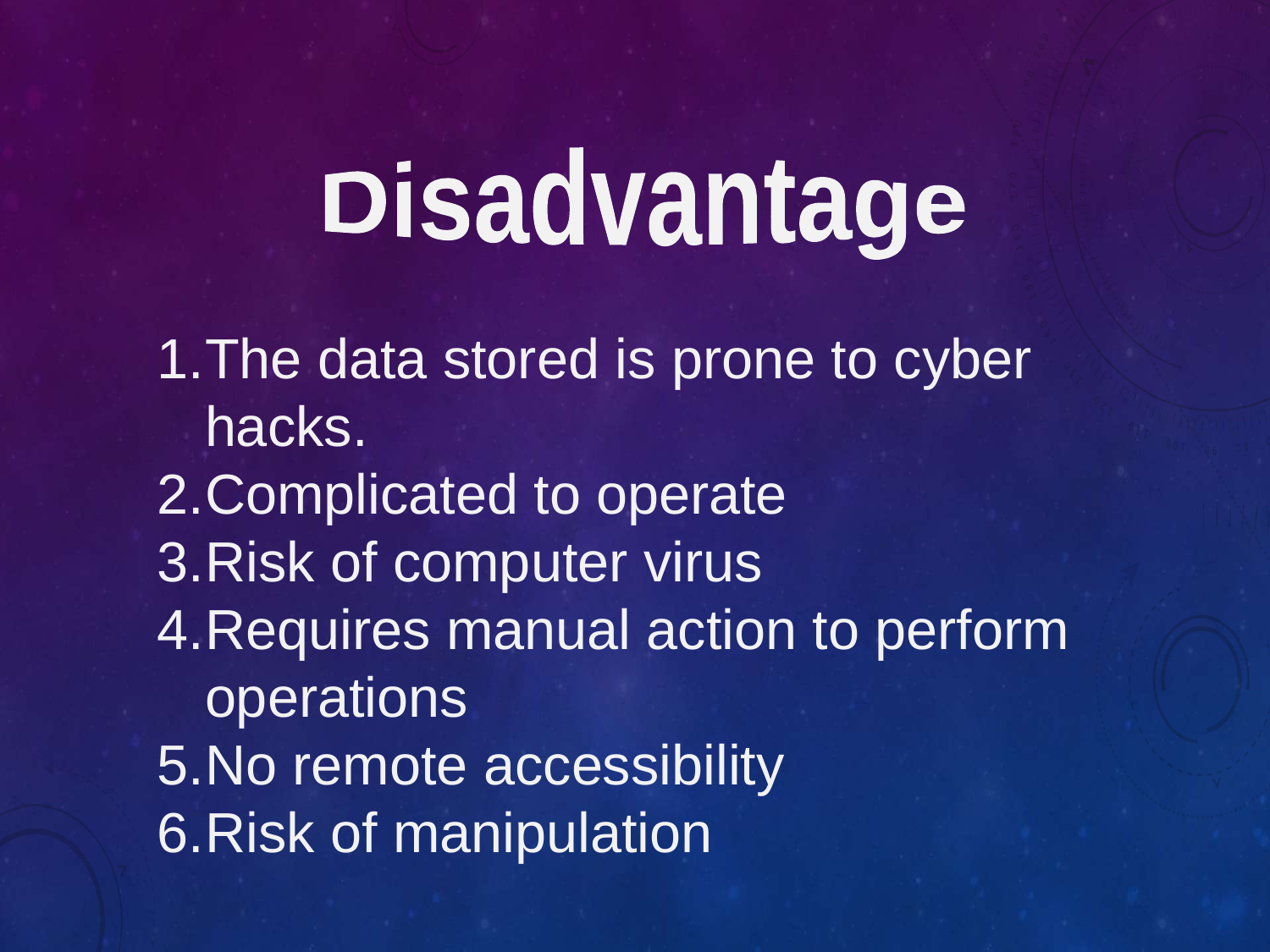

Disadvantage
The data stored is prone to cyber hacks.
Complicated to operate
Risk of computer virus
Requires manual action to perform operations
No remote accessibility
Risk of manipulation